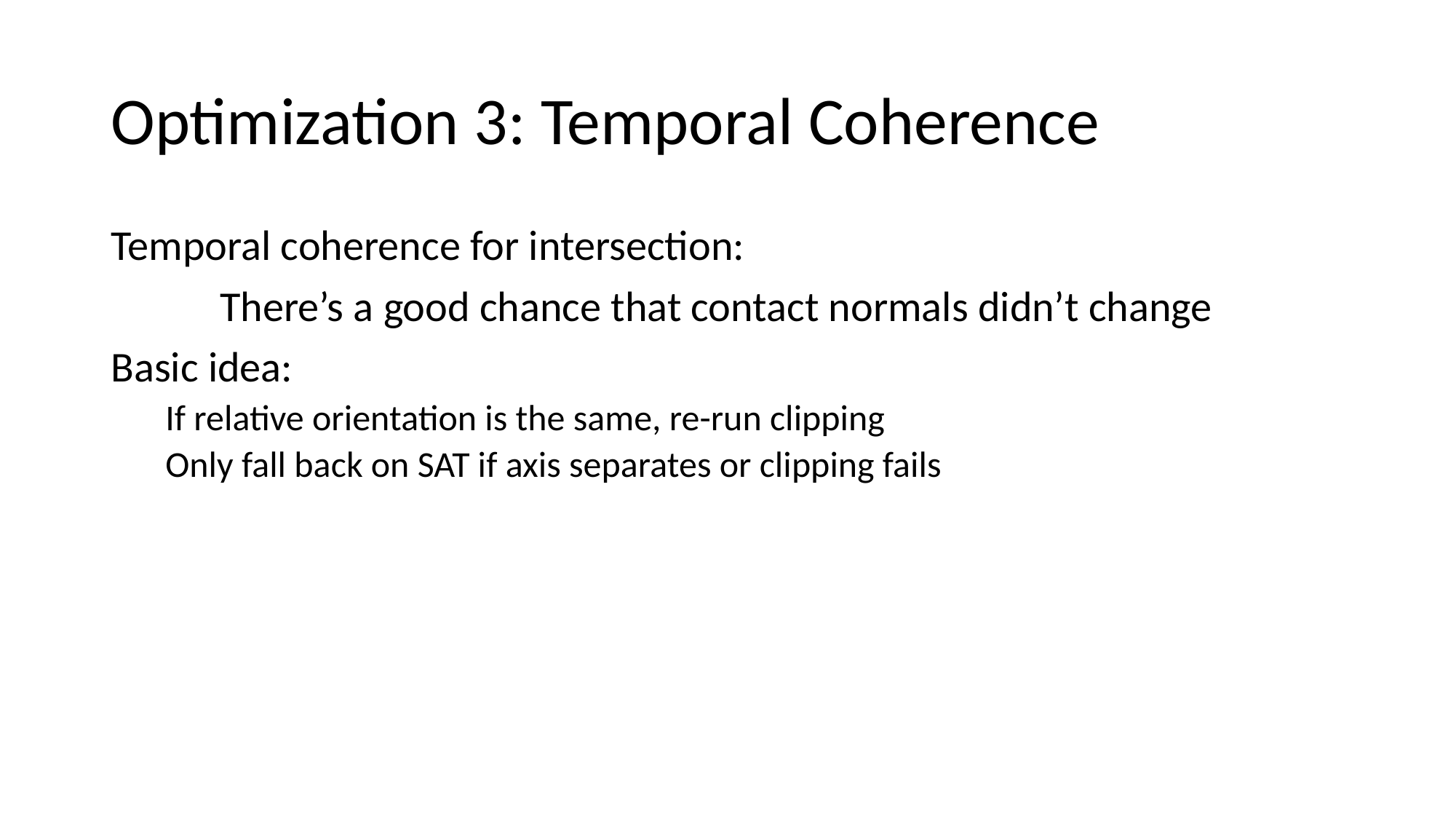

# Optimization 3: Temporal Coherence
Temporal coherence for intersection:
	There’s a good chance that contact normals didn’t change
Basic idea:
If relative orientation is the same, re-run clipping
Only fall back on SAT if axis separates or clipping fails